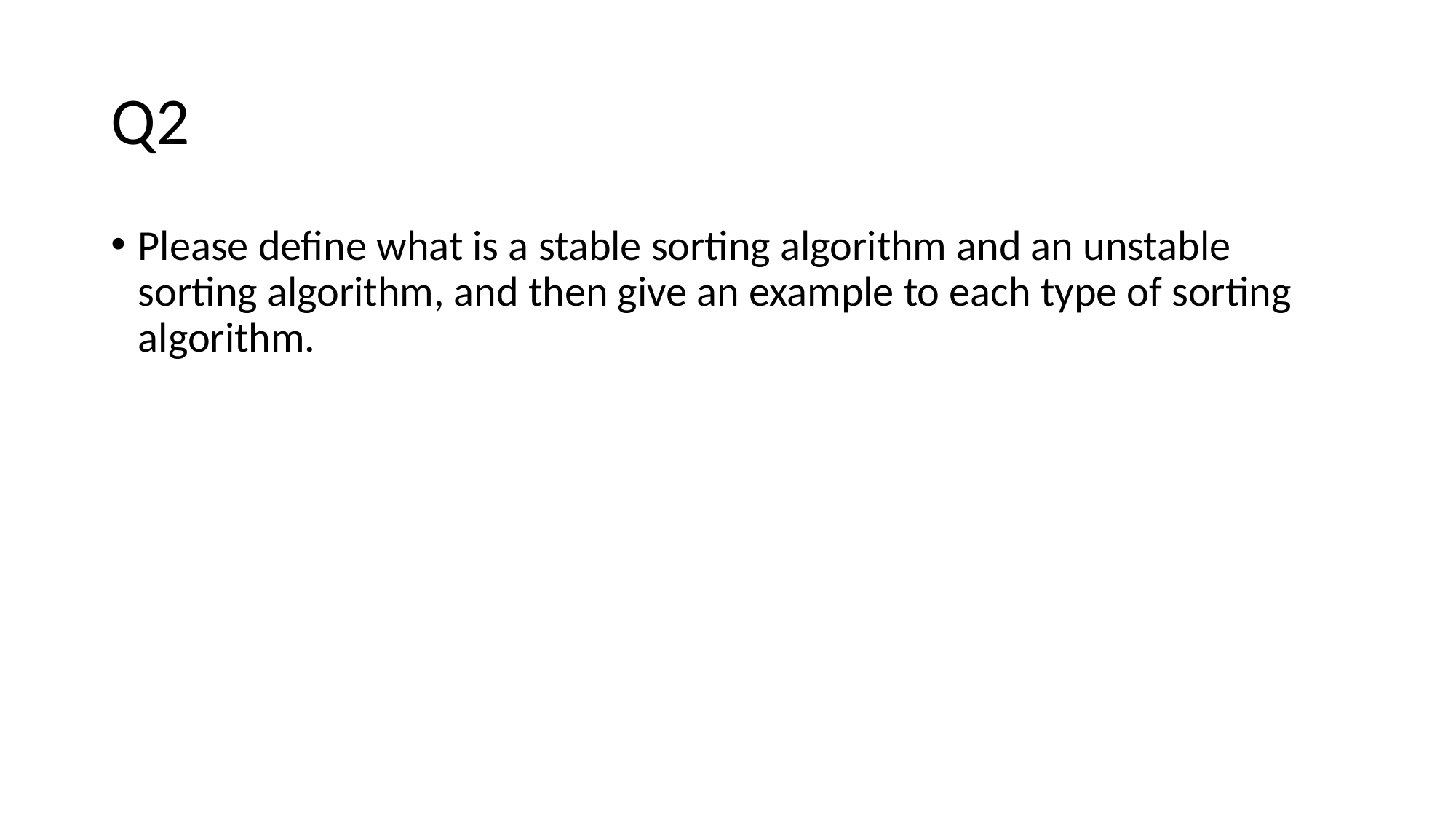

# Q2
Please define what is a stable sorting algorithm and an unstable sorting algorithm, and then give an example to each type of sorting algorithm.